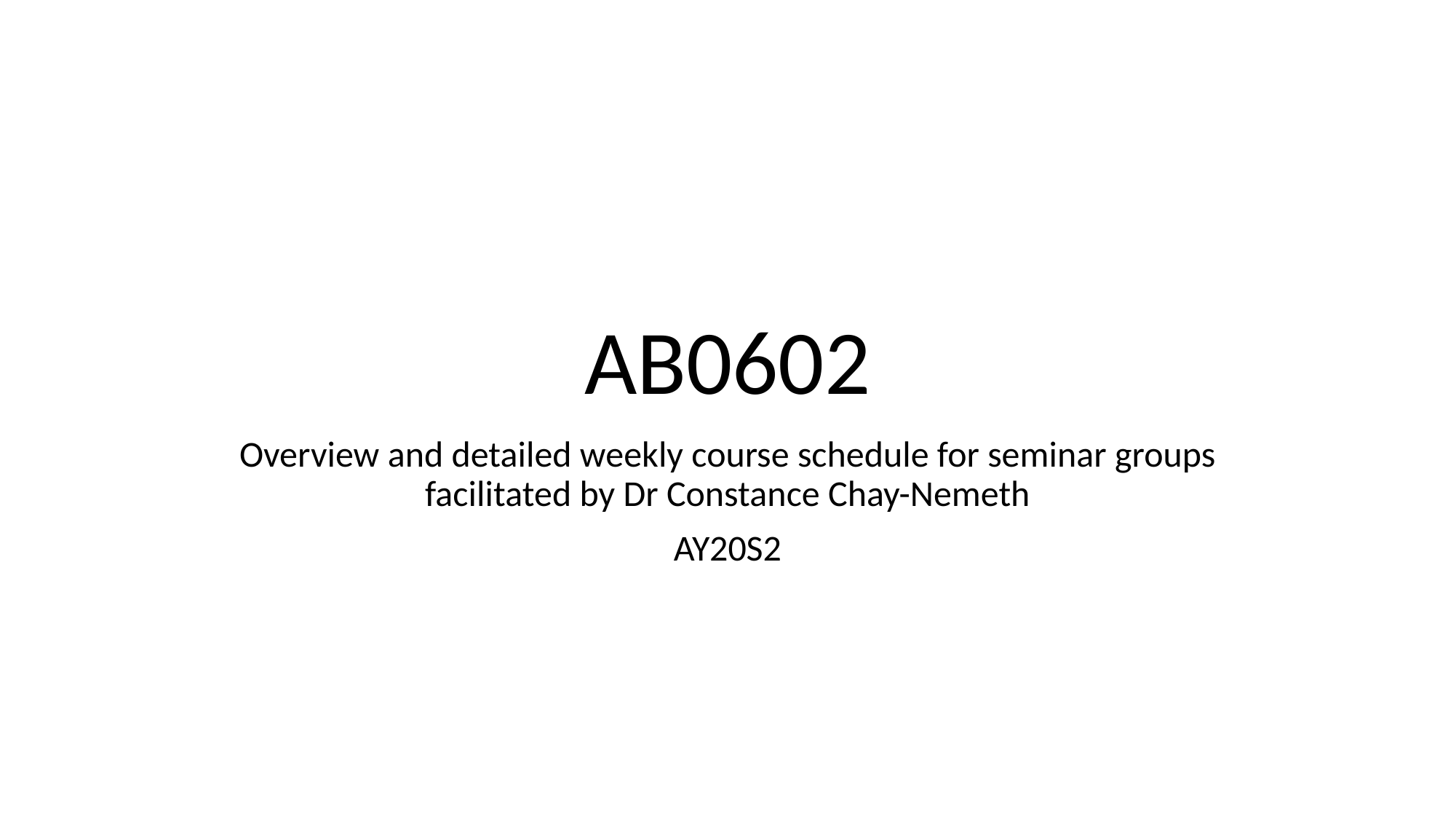

# AB0602
Overview and detailed weekly course schedule for seminar groups facilitated by Dr Constance Chay-Nemeth
AY20S2